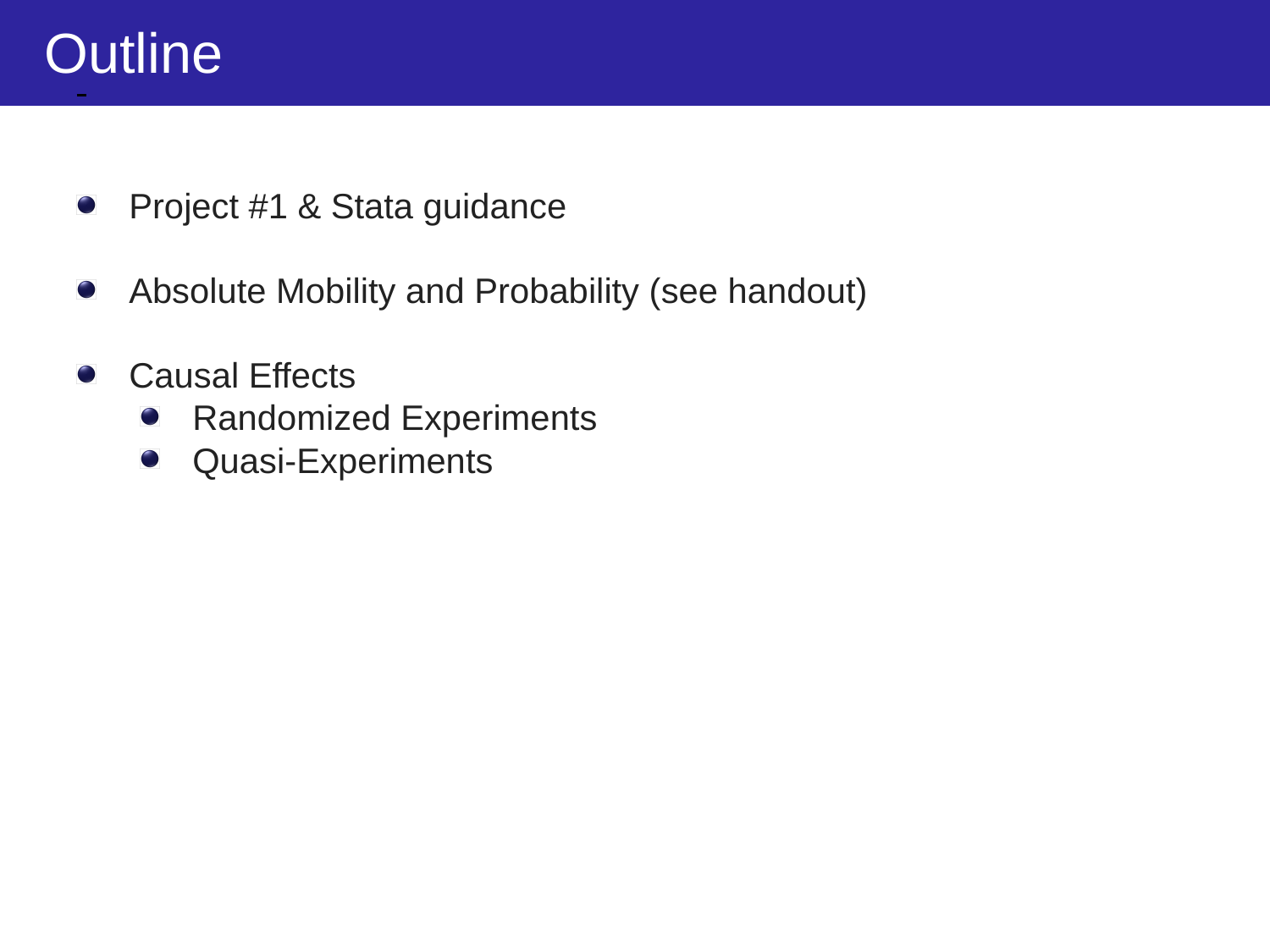

Outline

Project #1 & Stata guidance

Absolute Mobility and Probability (see handout)
Causal Effects
Randomized Experiments
Quasi-Experiments